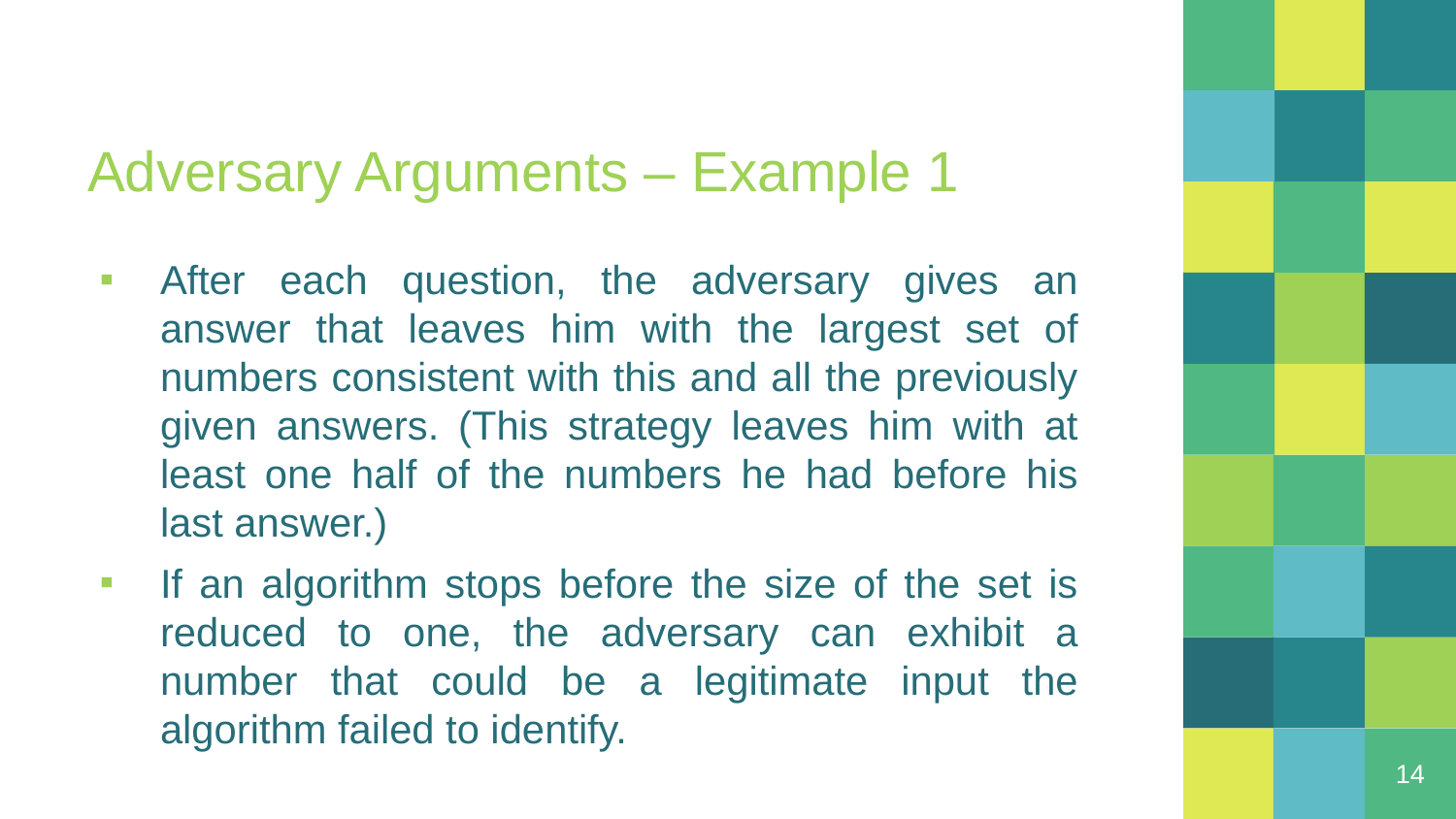

# Adversary Arguments – Example 1
After each question, the adversary gives an answer that leaves him with the largest set of numbers consistent with this and all the previously given answers. (This strategy leaves him with at least one half of the numbers he had before his last answer.)
If an algorithm stops before the size of the set is reduced to one, the adversary can exhibit a number that could be a legitimate input the algorithm failed to identify.

14